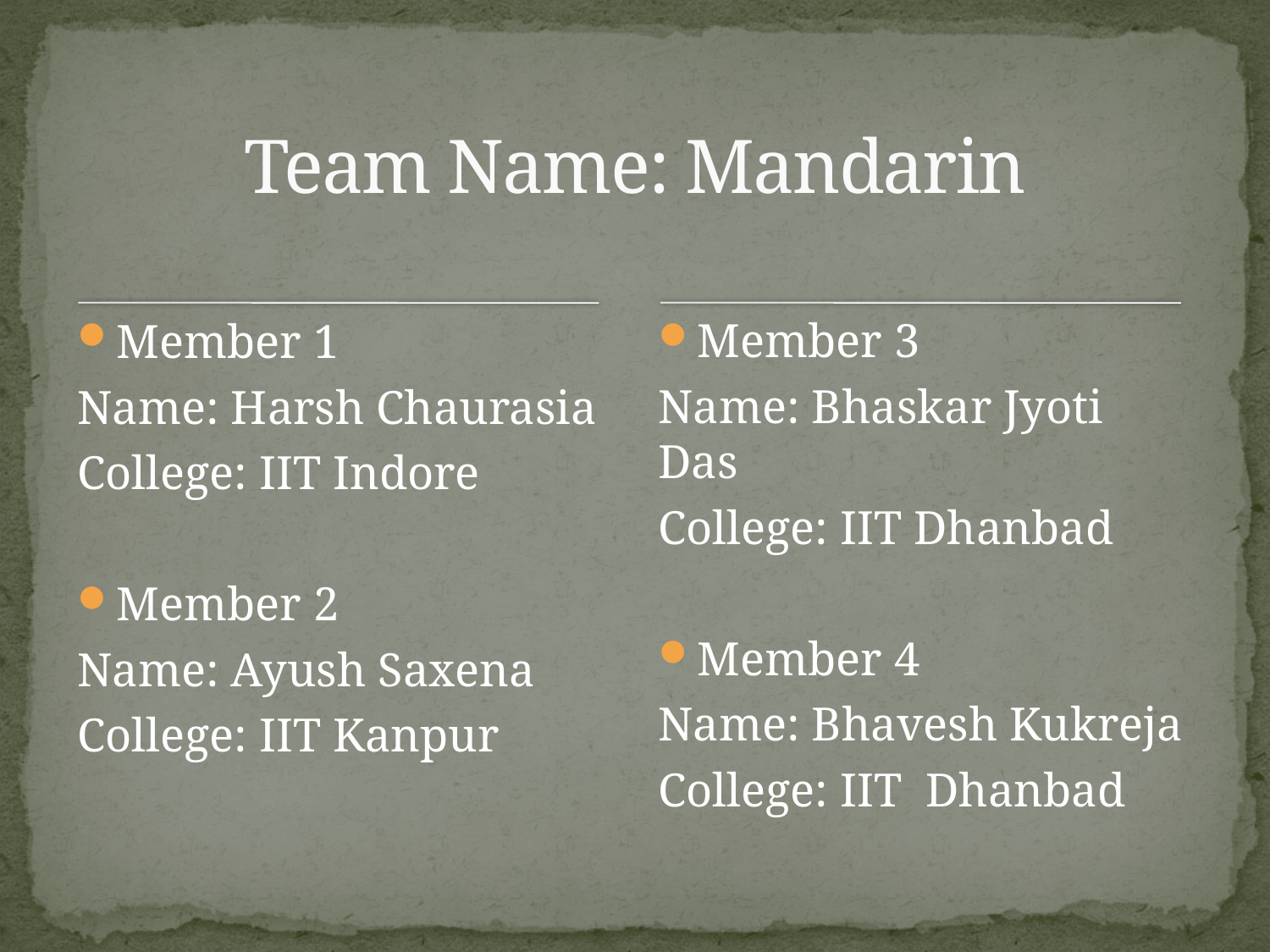

# Team Name: Mandarin
Member 3
Name: Bhaskar Jyoti Das
College: IIT Dhanbad

Member 4
Name: Bhavesh Kukreja
College: IIT  Dhanbad

Member 1
Name: Harsh Chaurasia
College: IIT Indore

Member 2
Name: Ayush Saxena
College: IIT Kanpur